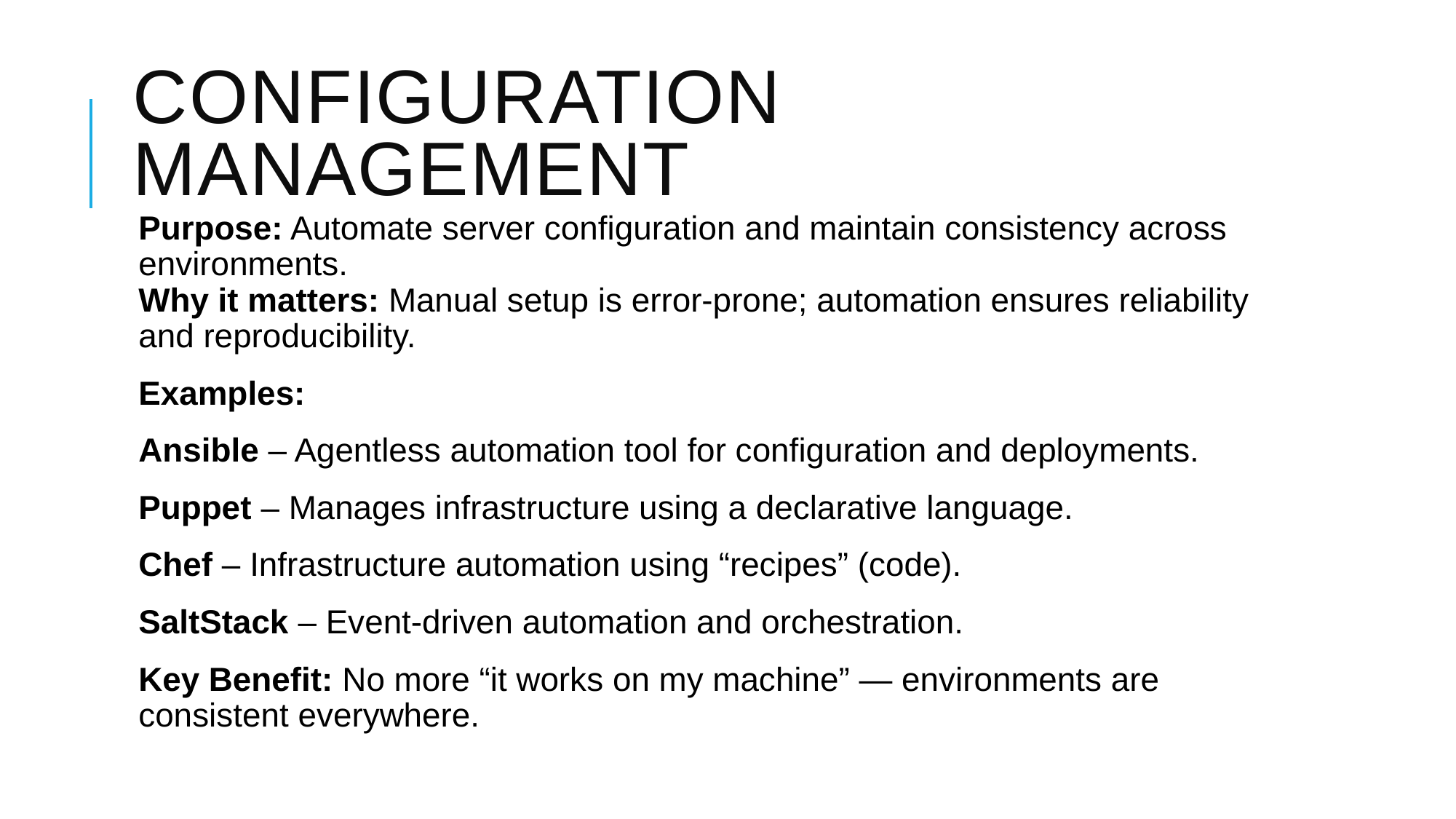

# Configuration Management
Purpose: Automate server configuration and maintain consistency across environments.
Why it matters: Manual setup is error-prone; automation ensures reliability and reproducibility.
Examples:
Ansible – Agentless automation tool for configuration and deployments.
Puppet – Manages infrastructure using a declarative language.
Chef – Infrastructure automation using “recipes” (code).
SaltStack – Event-driven automation and orchestration.
Key Benefit: No more “it works on my machine” — environments are consistent everywhere.